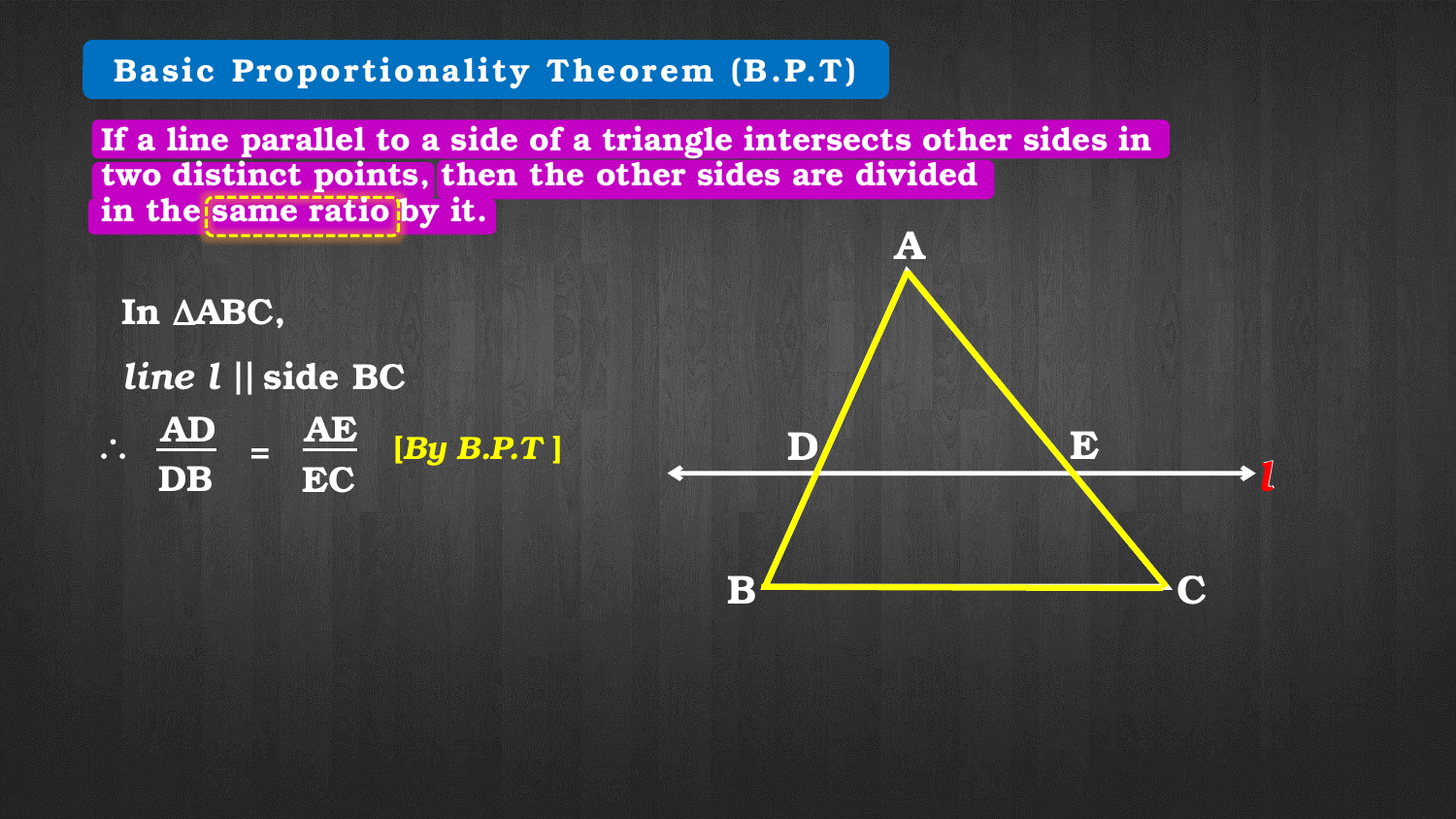

Basic Proportionality Theorem (B.P.T)

If a line parallel to a side of a triangle intersects other sides in
two distinct points, then the other sides are divided
in the same ratio by it.

A

In ΔABC,
line l || side BC
AE
EC
AD
DB
E
D
∴
[By B.P.T ]
=
l
l

B
C